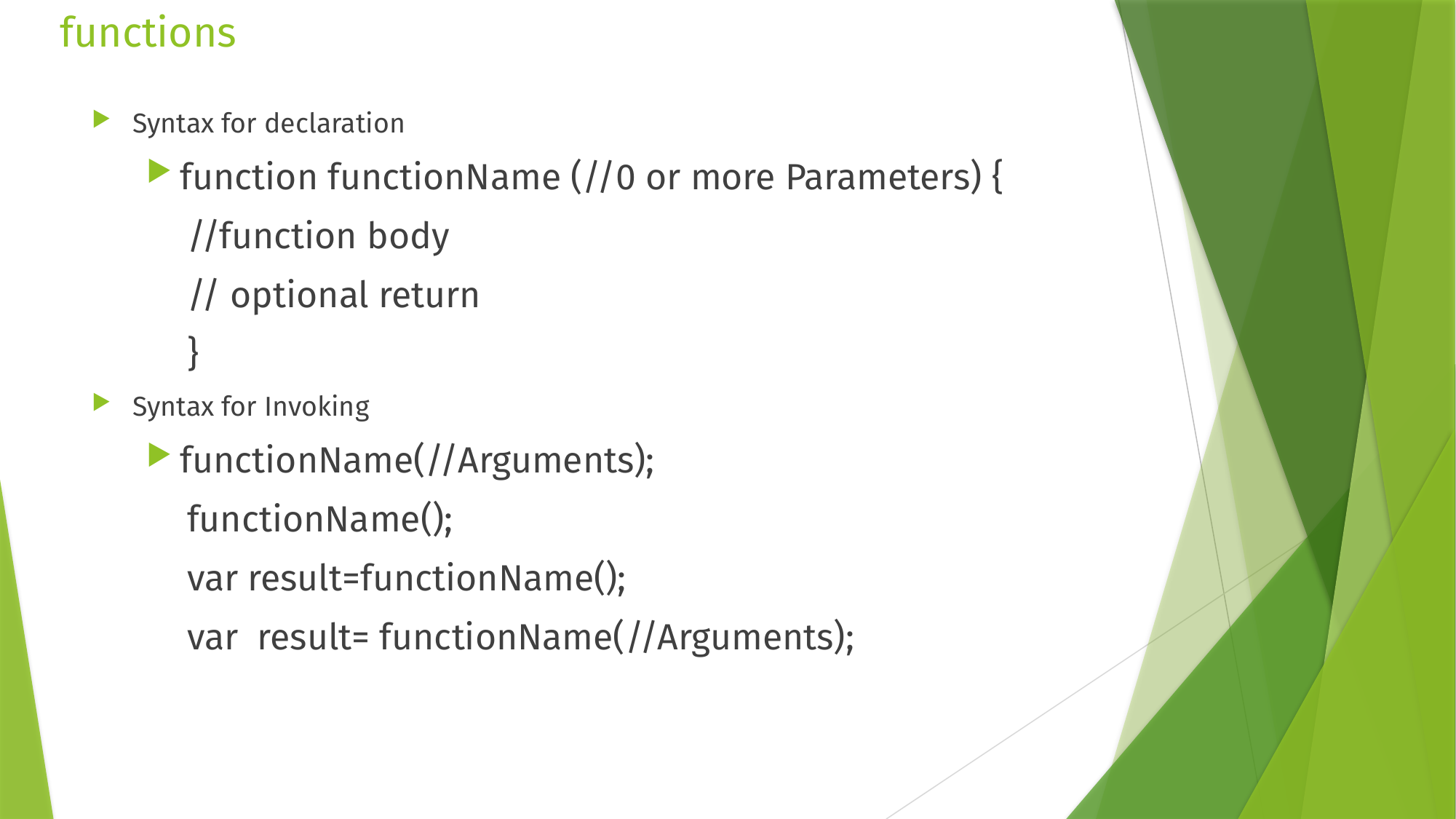

# functions
Syntax for declaration
function functionName (//0 or more Parameters) {
//function body
// optional return
}
Syntax for Invoking
functionName(//Arguments);
functionName();
var result=functionName();
var  result= functionName(//Arguments);